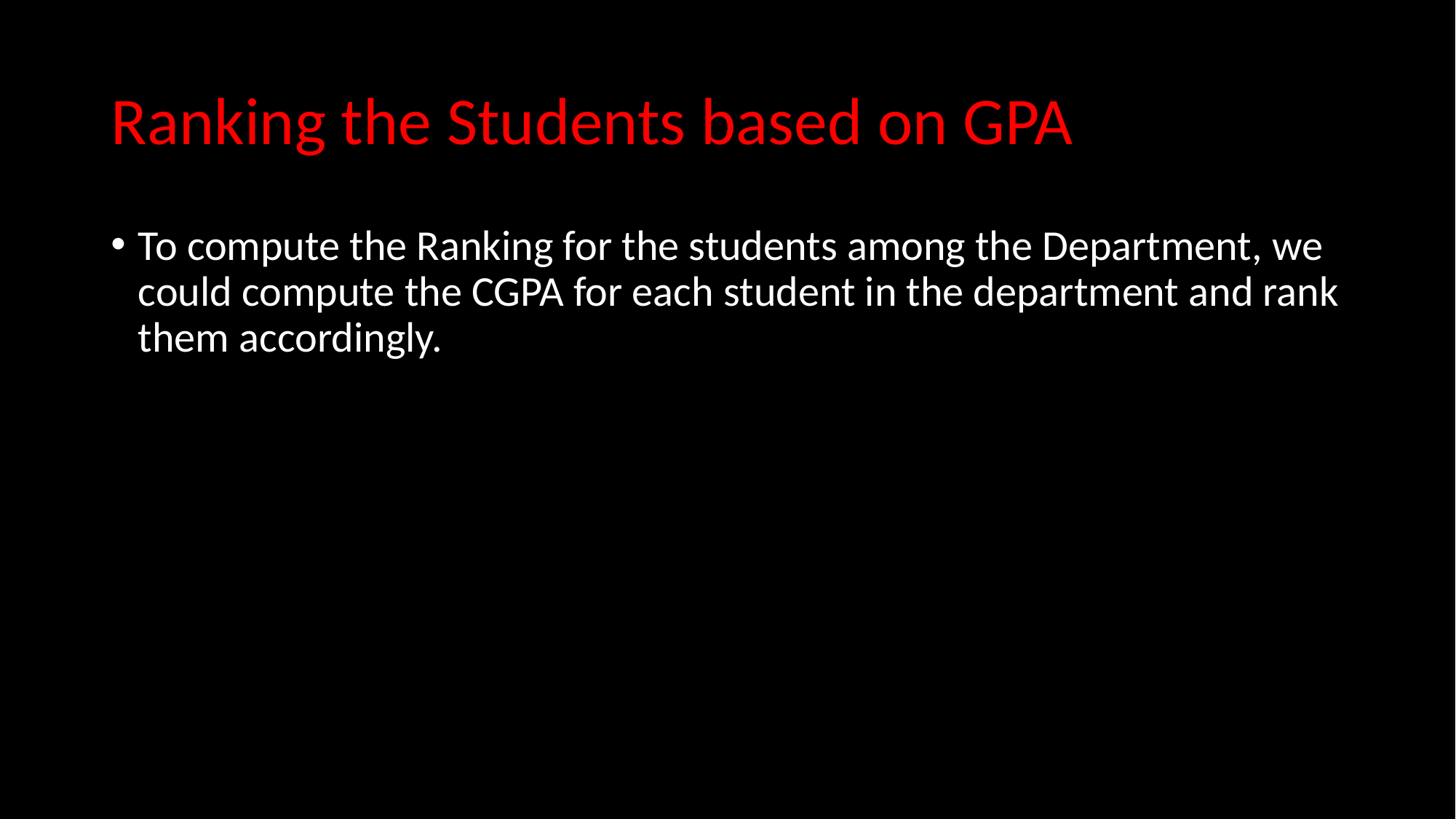

# Ranking the Students based on GPA
To compute the Ranking for the students among the Department, we could compute the CGPA for each student in the department and rank them accordingly.